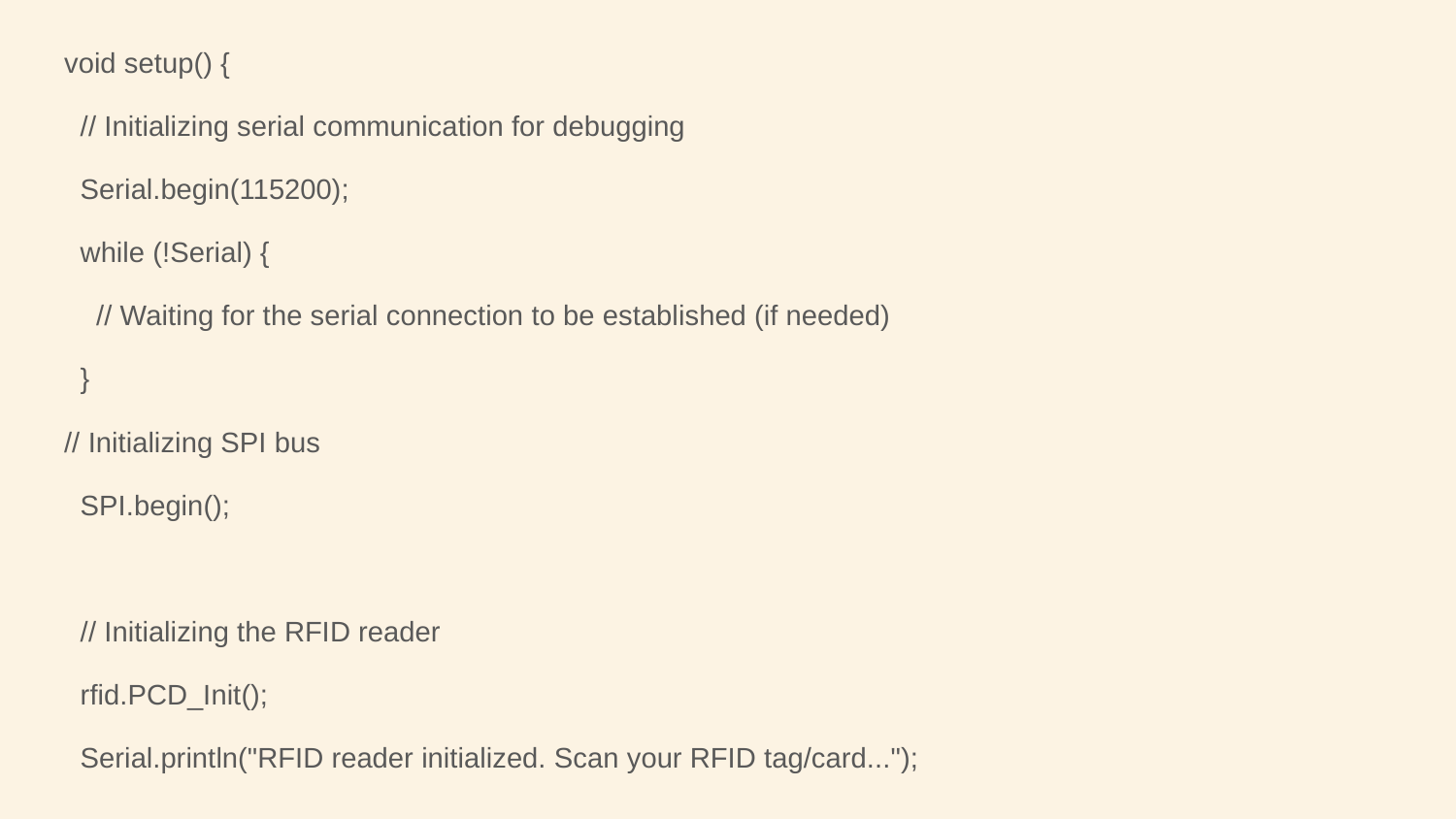

void setup() {
  // Initializing serial communication for debugging
  Serial.begin(115200);
  while (!Serial) {
    // Waiting for the serial connection to be established (if needed)
  }
// Initializing SPI bus
  SPI.begin();

  // Initializing the RFID reader
  rfid.PCD_Init();
  Serial.println("RFID reader initialized. Scan your RFID tag/card...");